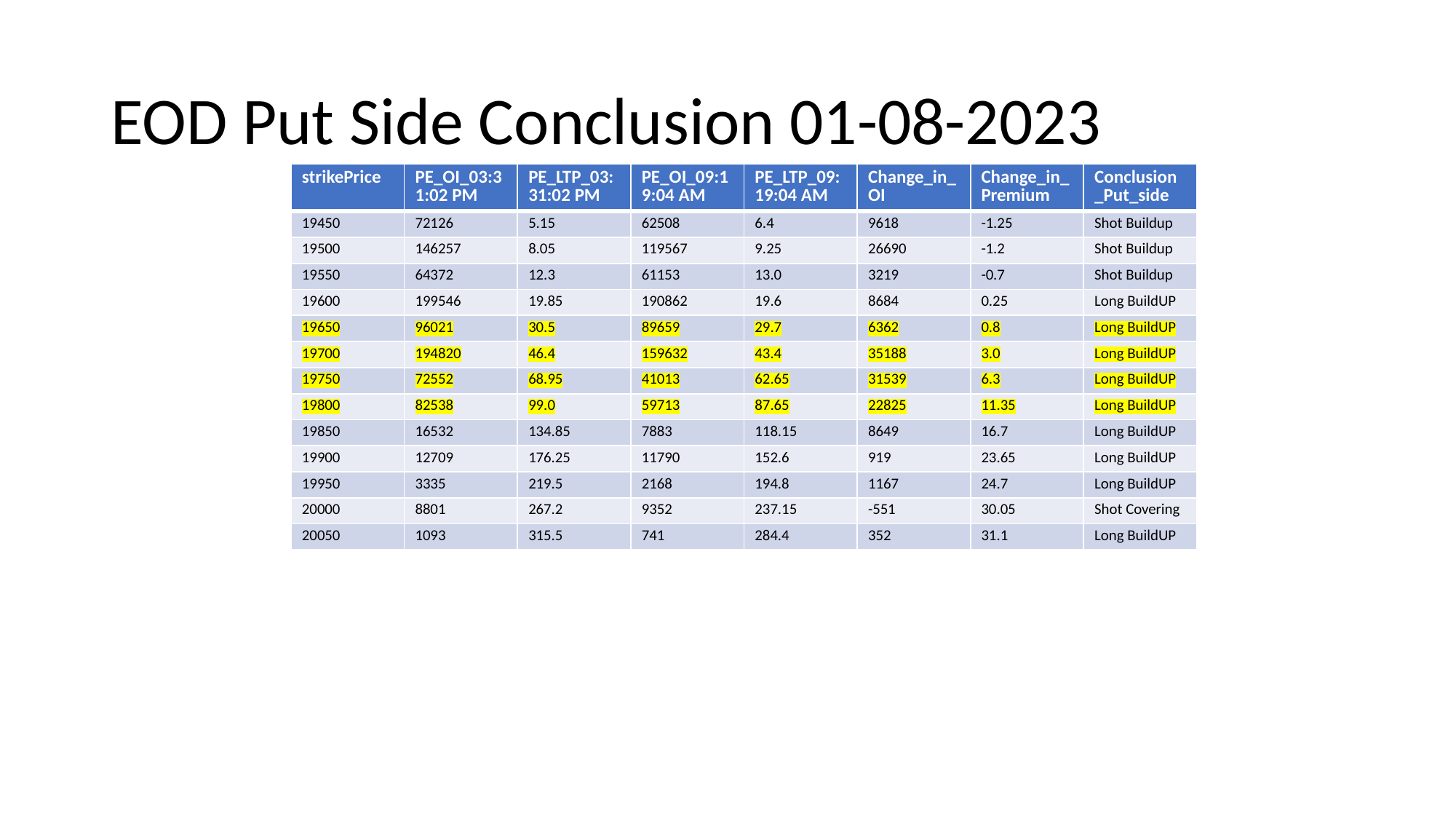

# EOD Put Side Conclusion 01-08-2023
| strikePrice | PE\_OI\_03:31:02 PM | PE\_LTP\_03:31:02 PM | PE\_OI\_09:19:04 AM | PE\_LTP\_09:19:04 AM | Change\_in\_OI | Change\_in\_Premium | Conclusion\_Put\_side |
| --- | --- | --- | --- | --- | --- | --- | --- |
| 19450 | 72126 | 5.15 | 62508 | 6.4 | 9618 | -1.25 | Shot Buildup |
| 19500 | 146257 | 8.05 | 119567 | 9.25 | 26690 | -1.2 | Shot Buildup |
| 19550 | 64372 | 12.3 | 61153 | 13.0 | 3219 | -0.7 | Shot Buildup |
| 19600 | 199546 | 19.85 | 190862 | 19.6 | 8684 | 0.25 | Long BuildUP |
| 19650 | 96021 | 30.5 | 89659 | 29.7 | 6362 | 0.8 | Long BuildUP |
| 19700 | 194820 | 46.4 | 159632 | 43.4 | 35188 | 3.0 | Long BuildUP |
| 19750 | 72552 | 68.95 | 41013 | 62.65 | 31539 | 6.3 | Long BuildUP |
| 19800 | 82538 | 99.0 | 59713 | 87.65 | 22825 | 11.35 | Long BuildUP |
| 19850 | 16532 | 134.85 | 7883 | 118.15 | 8649 | 16.7 | Long BuildUP |
| 19900 | 12709 | 176.25 | 11790 | 152.6 | 919 | 23.65 | Long BuildUP |
| 19950 | 3335 | 219.5 | 2168 | 194.8 | 1167 | 24.7 | Long BuildUP |
| 20000 | 8801 | 267.2 | 9352 | 237.15 | -551 | 30.05 | Shot Covering |
| 20050 | 1093 | 315.5 | 741 | 284.4 | 352 | 31.1 | Long BuildUP |